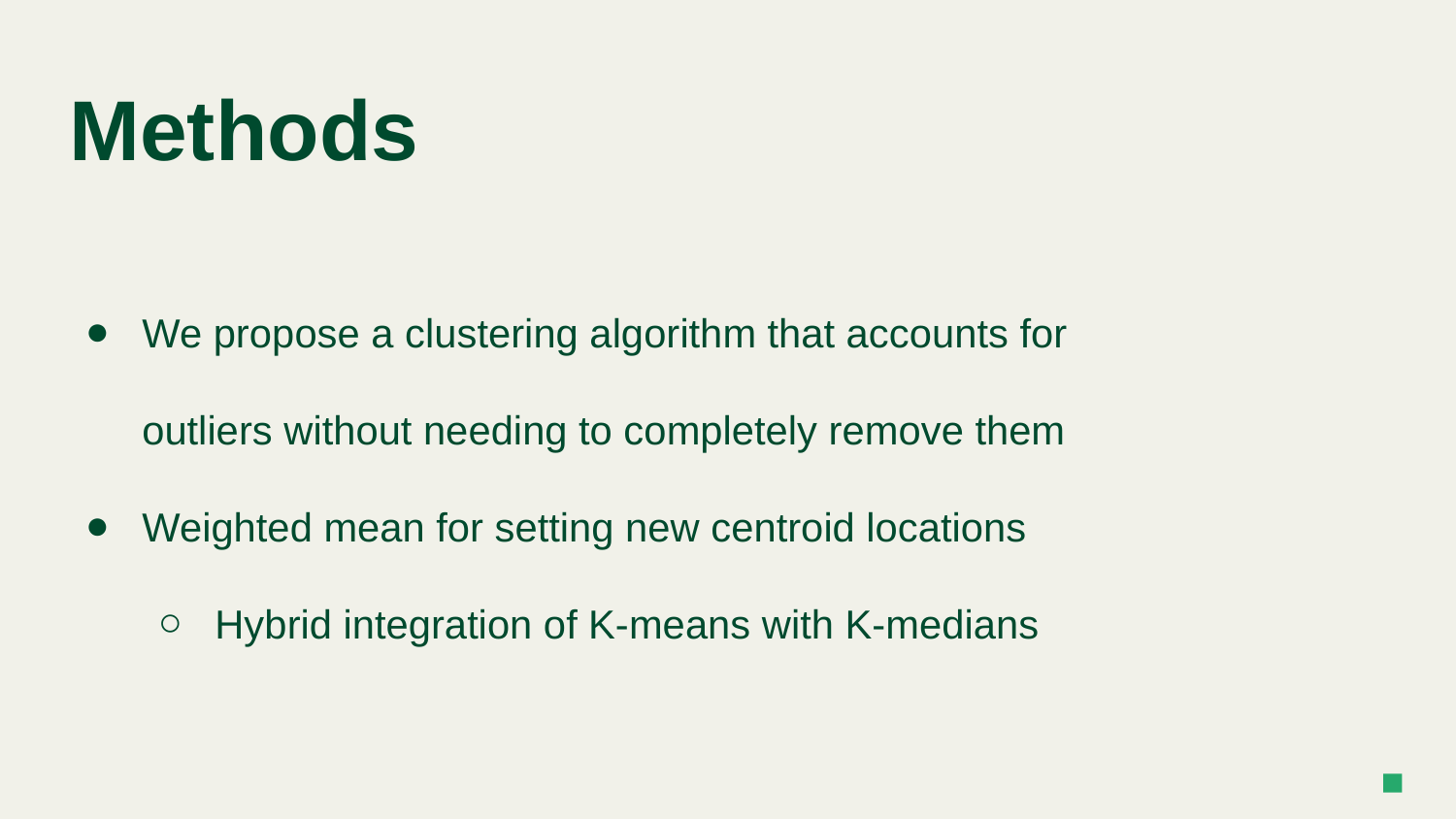

# Methods
We propose a clustering algorithm that accounts for outliers without needing to completely remove them
Weighted mean for setting new centroid locations
Hybrid integration of K-means with K-medians